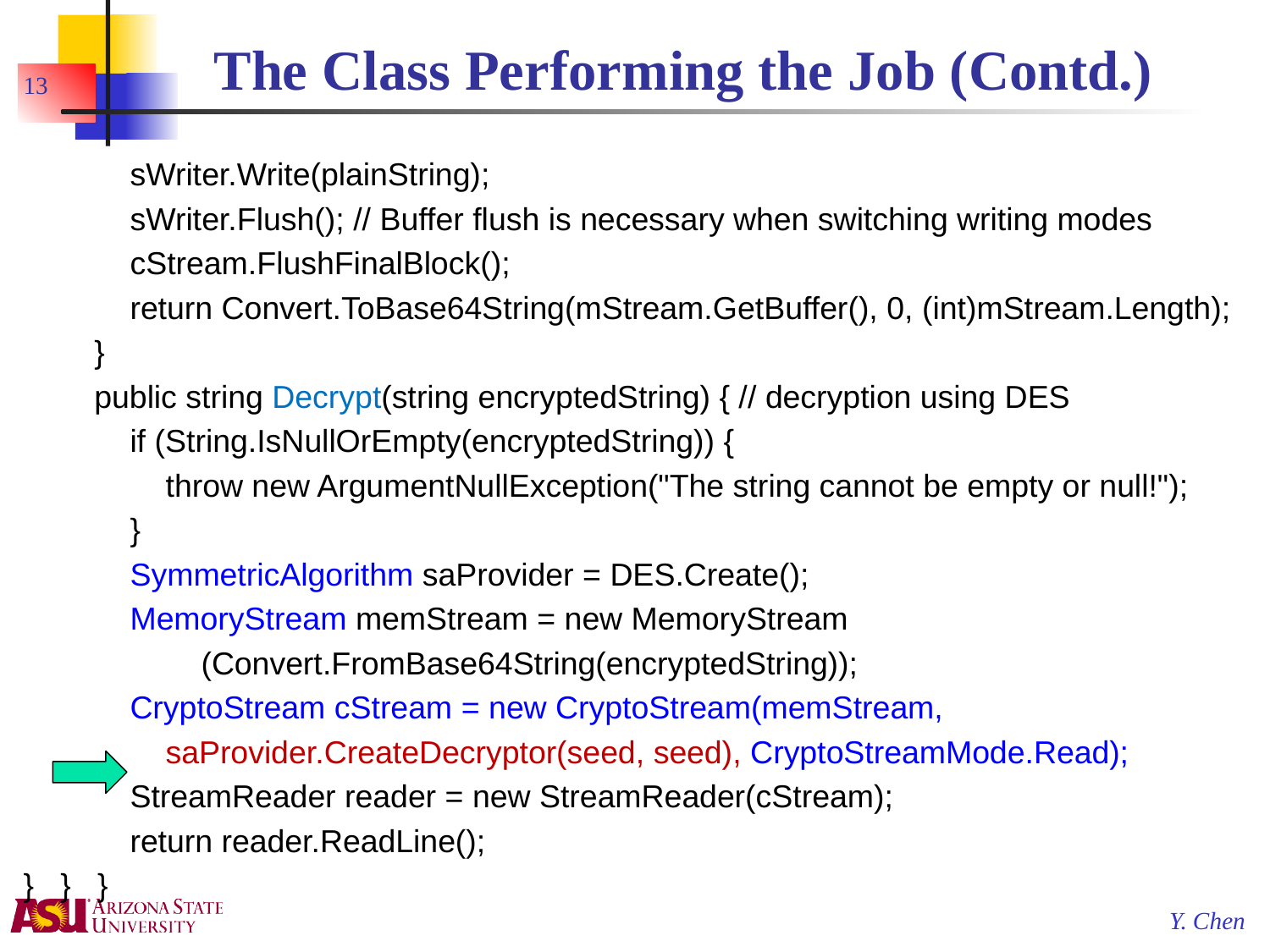

# The Class Performing the Job (Contd.)
13
            sWriter.Write(plainString);
            sWriter.Flush(); // Buffer flush is necessary when switching writing modes
            cStream.FlushFinalBlock();
            return Convert.ToBase64String(mStream.GetBuffer(), 0, (int)mStream.Length);
        }
        public string Decrypt(string encryptedString) { // decryption using DES
            if (String.IsNullOrEmpty(encryptedString)) {
                throw new ArgumentNullException("The string cannot be empty or null!");
            }
            SymmetricAlgorithm saProvider = DES.Create();
            MemoryStream memStream = new MemoryStream
                    (Convert.FromBase64String(encryptedString));
            CryptoStream cStream = new CryptoStream(memStream,
                saProvider.CreateDecryptor(seed, seed), CryptoStreamMode.Read);
            StreamReader reader = new StreamReader(cStream);
            return reader.ReadLine();
}   }   }